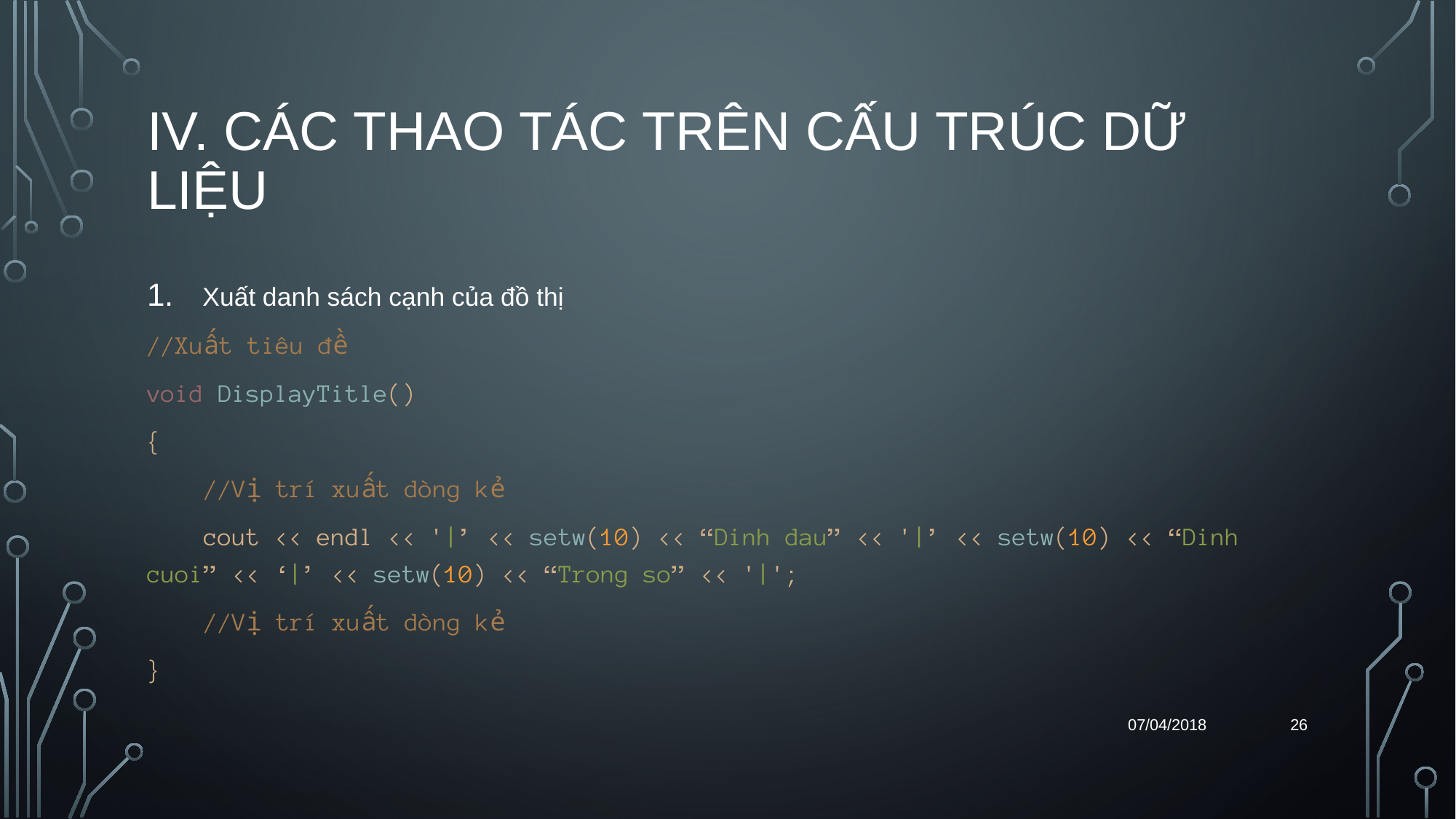

# iv. Các thao tác trên cấu trúc dữ liệu
Xuất danh sách cạnh của đồ thị
//Xuất tiêu đề
void DisplayTitle()
{
    //Vị trí xuất dòng kẻ
    cout << endl << '|’ << setw(10) << “Dinh dau” << '|’ << setw(10) << “Dinh cuoi” << ‘|’ << setw(10) << “Trong so” << '|';
    //Vị trí xuất dòng kẻ
}
26
07/04/2018